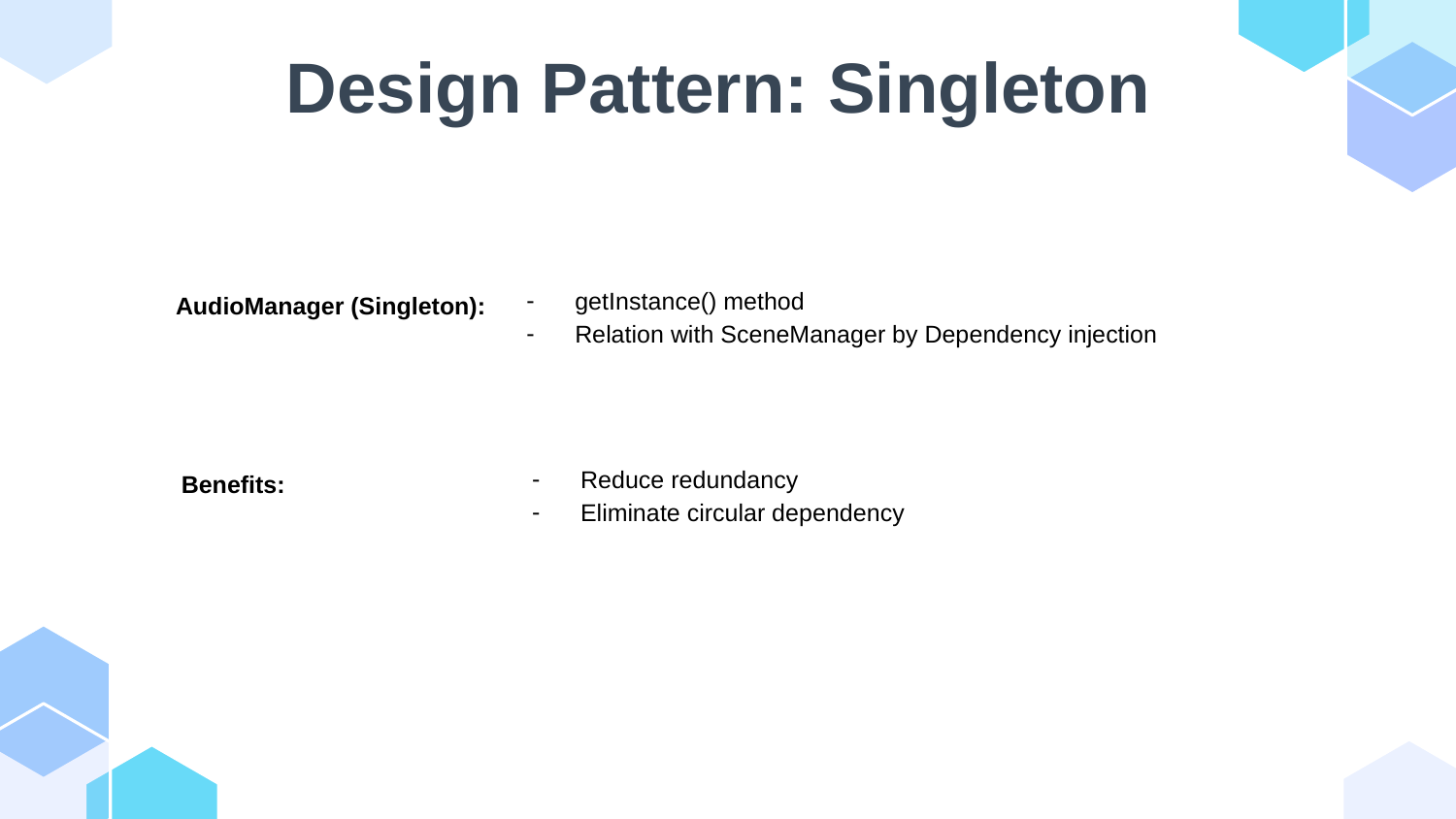

# Design Pattern: Singleton
getInstance() method
Relation with SceneManager by Dependency injection
AudioManager (Singleton):
Reduce redundancy
Eliminate circular dependency
Benefits: